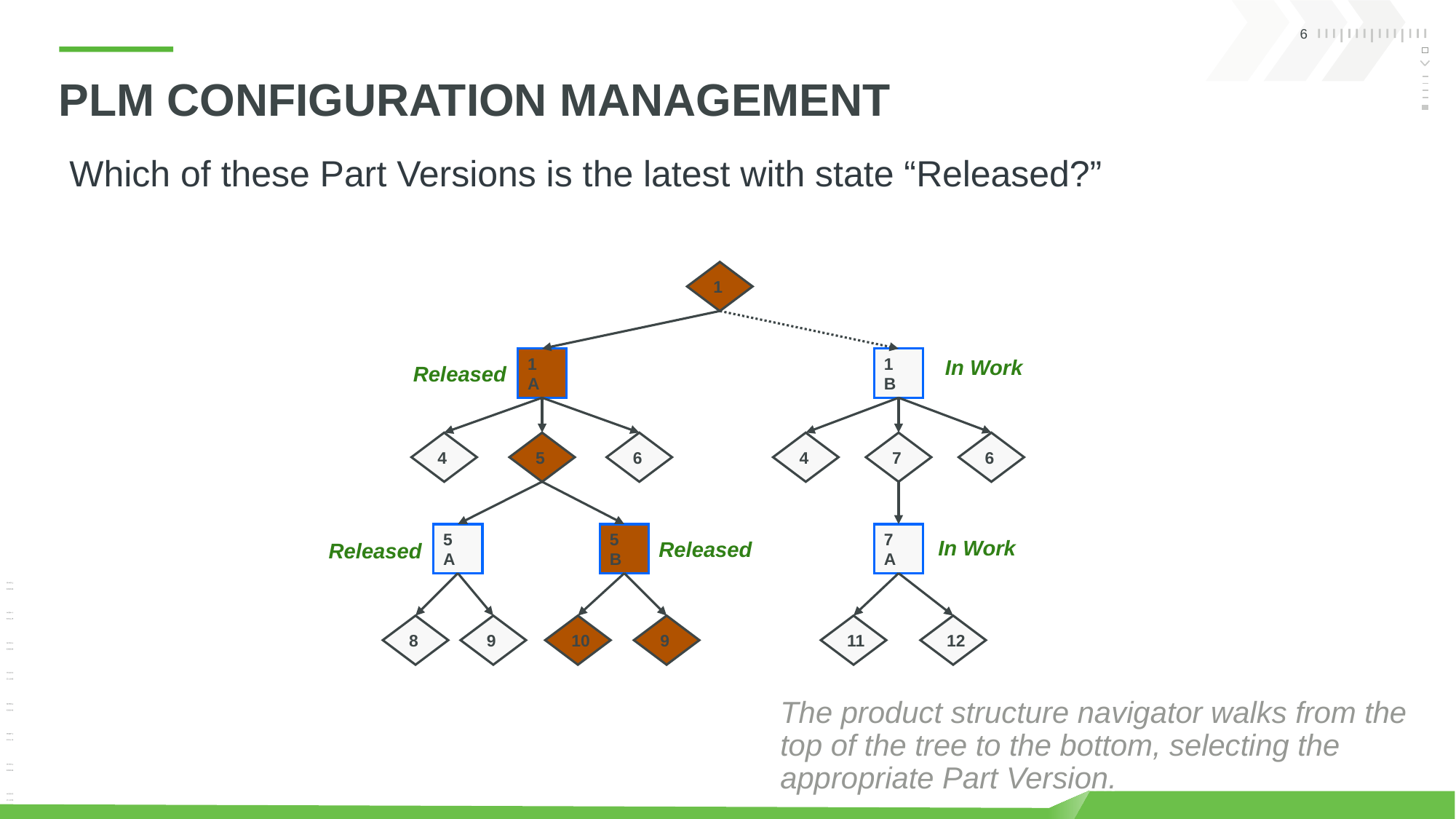

# PLM Configuration Management
Which of these Part Versions is the latest with state “Released?”
1
1
A
1
B
In Work
Released
4
5
6
4
7
6
5
A
5
B
7
A
In Work
Released
Released
8
9
10
9
11
12
The product structure navigator walks from the top of the tree to the bottom, selecting the appropriate Part Version.